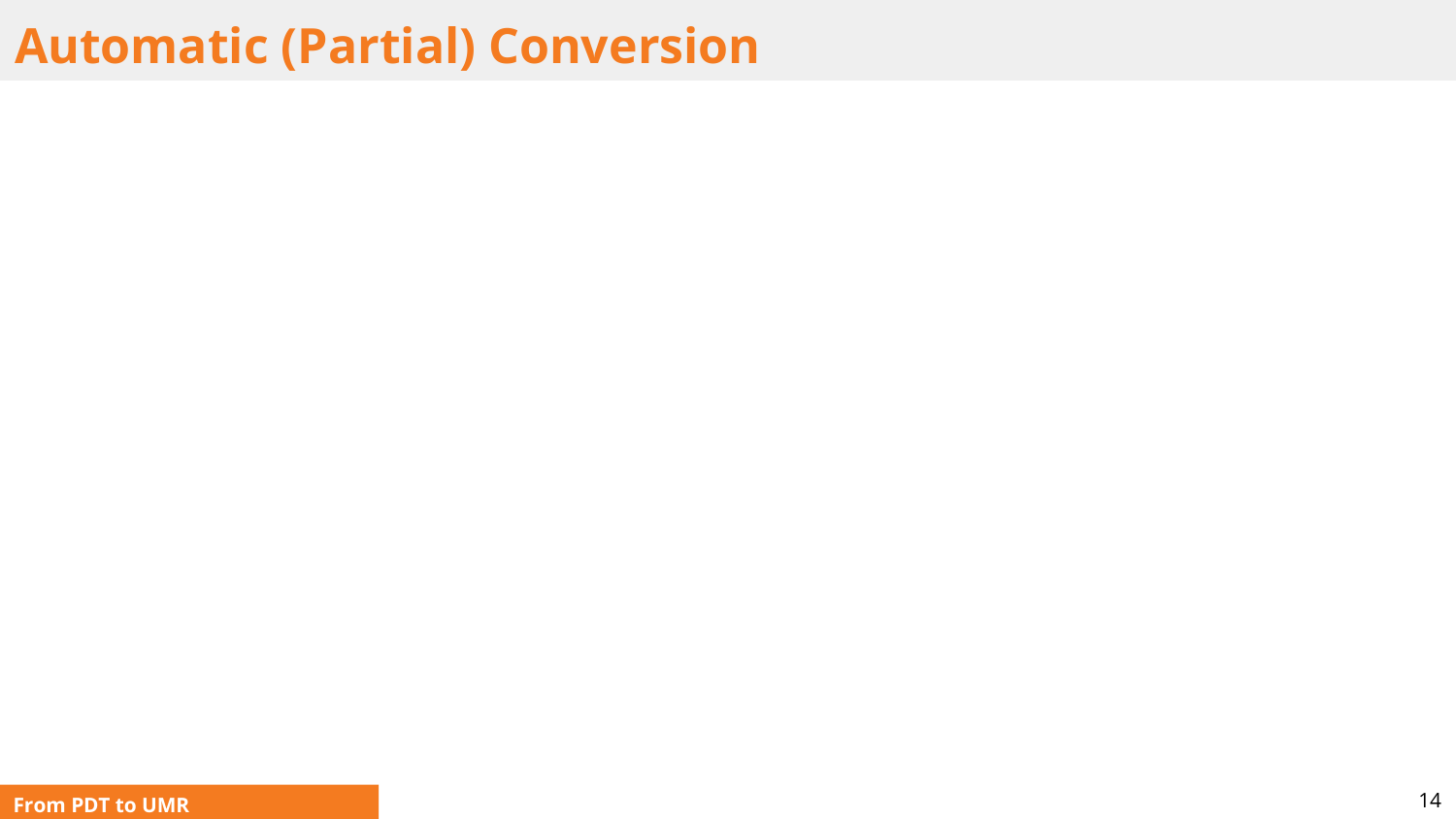

# Automatic (Partial) Conversion
14
From PDT to UMR